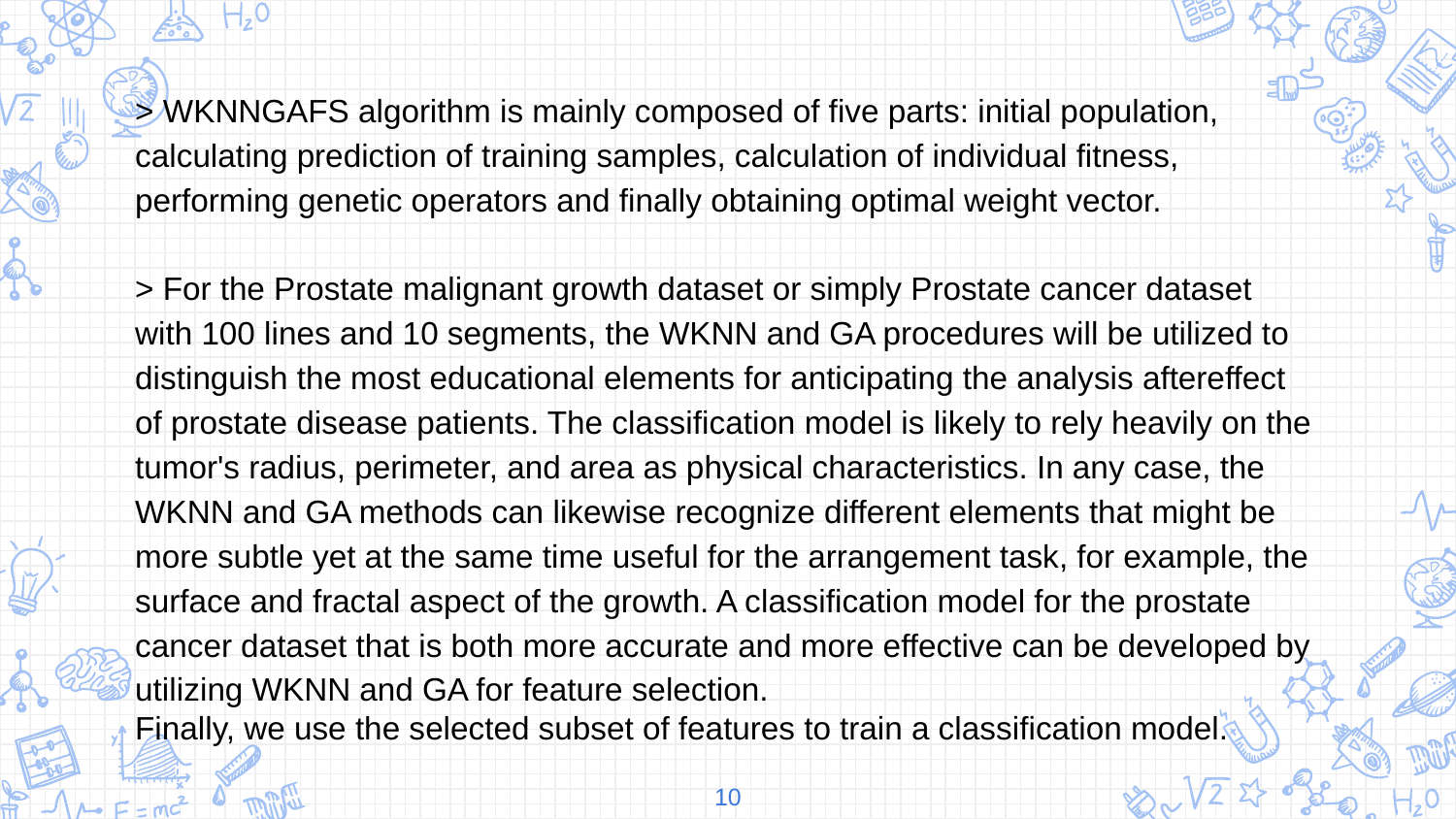

> WKNNGAFS algorithm is mainly composed of five parts: initial population, calculating prediction of training samples, calculation of individual fitness, performing genetic operators and finally obtaining optimal weight vector.

> For the Prostate malignant growth dataset or simply Prostate cancer dataset with 100 lines and 10 segments, the WKNN and GA procedures will be utilized to distinguish the most educational elements for anticipating the analysis aftereffect of prostate disease patients. The classification model is likely to rely heavily on the tumor's radius, perimeter, and area as physical characteristics. In any case, the WKNN and GA methods can likewise recognize different elements that might be more subtle yet at the same time useful for the arrangement task, for example, the surface and fractal aspect of the growth. A classification model for the prostate cancer dataset that is both more accurate and more effective can be developed by utilizing WKNN and GA for feature selection.
Finally, we use the selected subset of features to train a classification model.
10